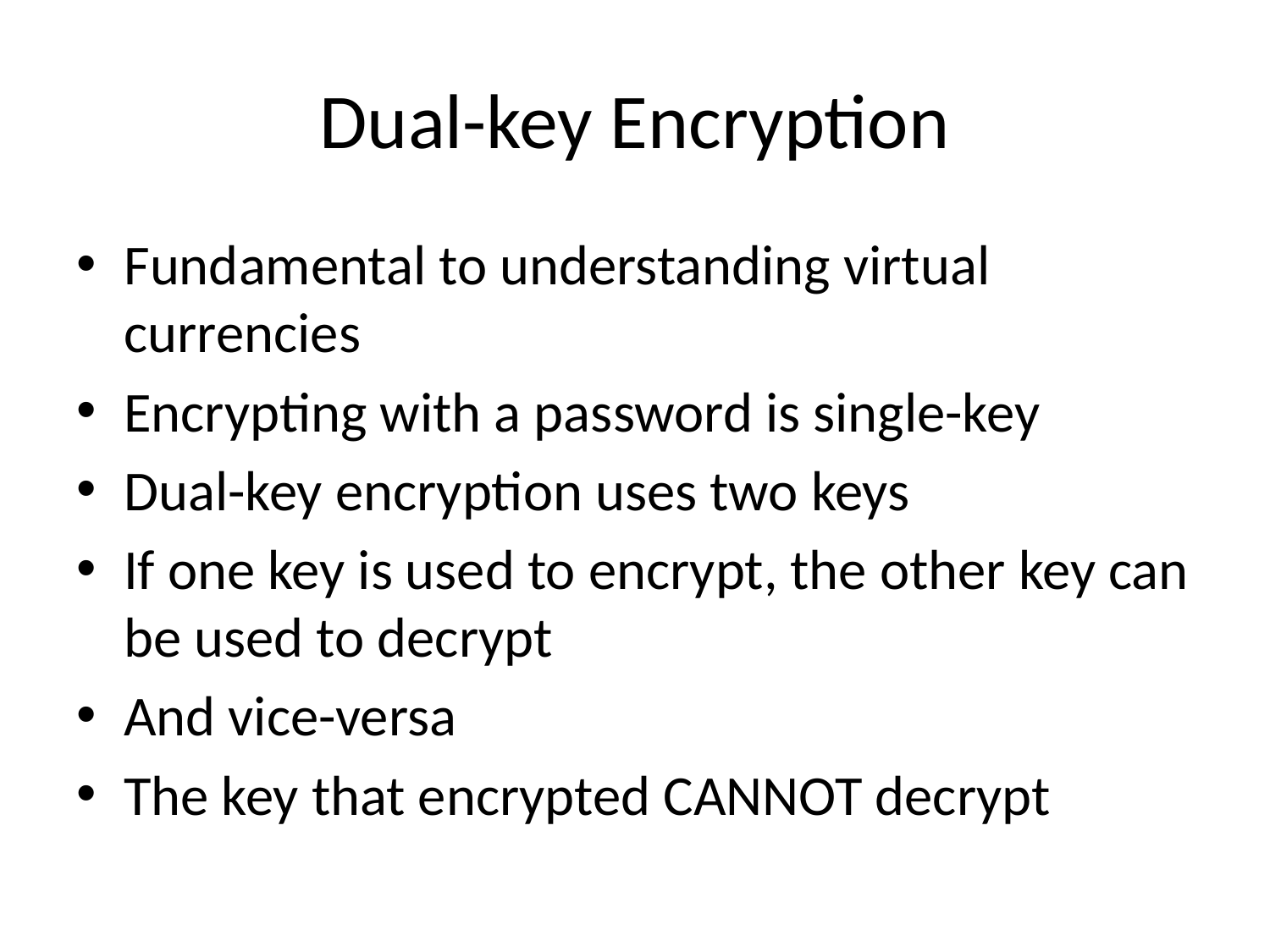

# Dual-key Encryption
Fundamental to understanding virtual currencies
Encrypting with a password is single-key
Dual-key encryption uses two keys
If one key is used to encrypt, the other key can be used to decrypt
And vice-versa
The key that encrypted CANNOT decrypt